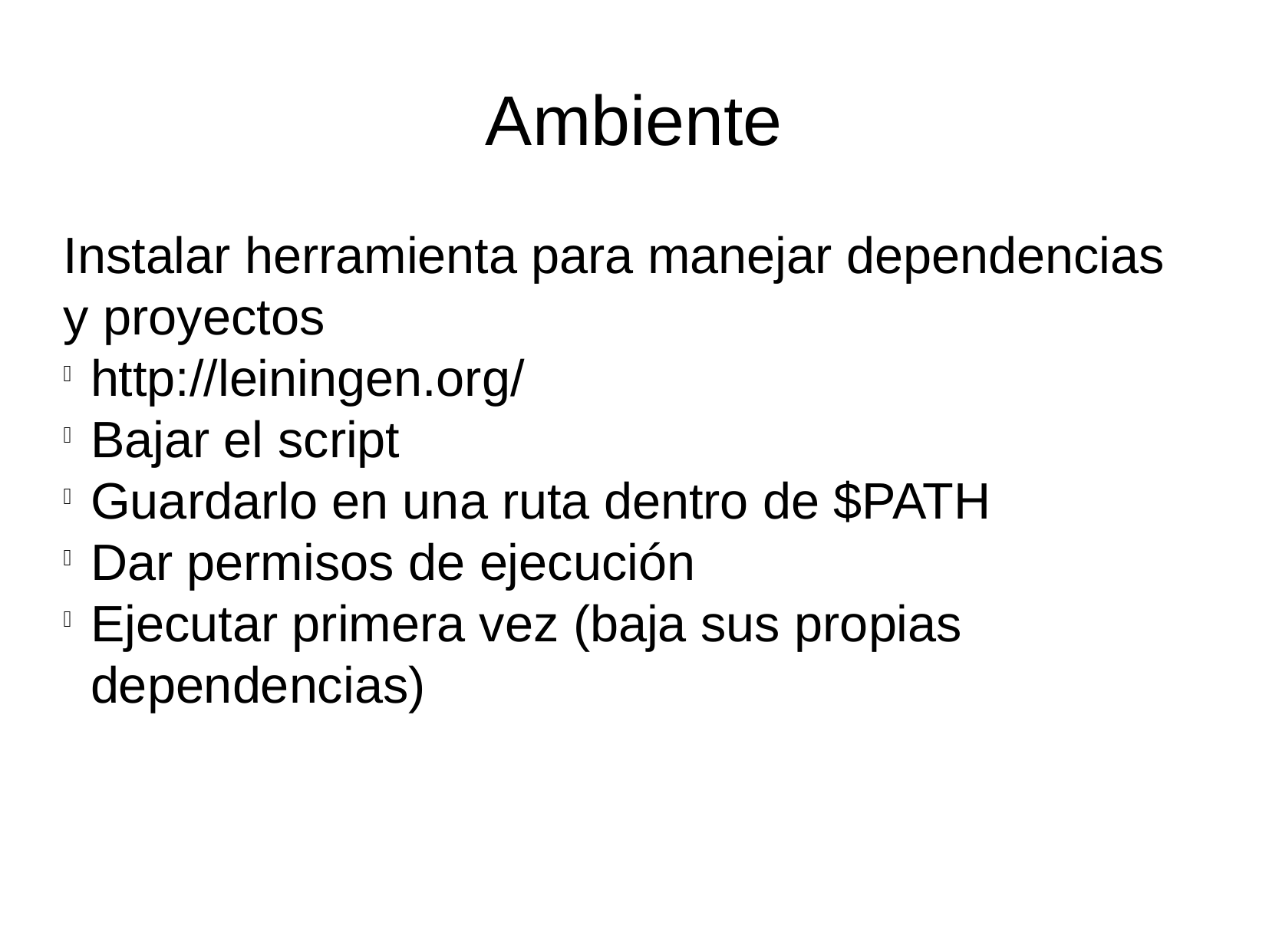

Ambiente
Instalar herramienta para manejar dependencias y proyectos
http://leiningen.org/
Bajar el script
Guardarlo en una ruta dentro de $PATH
Dar permisos de ejecución
Ejecutar primera vez (baja sus propias dependencias)